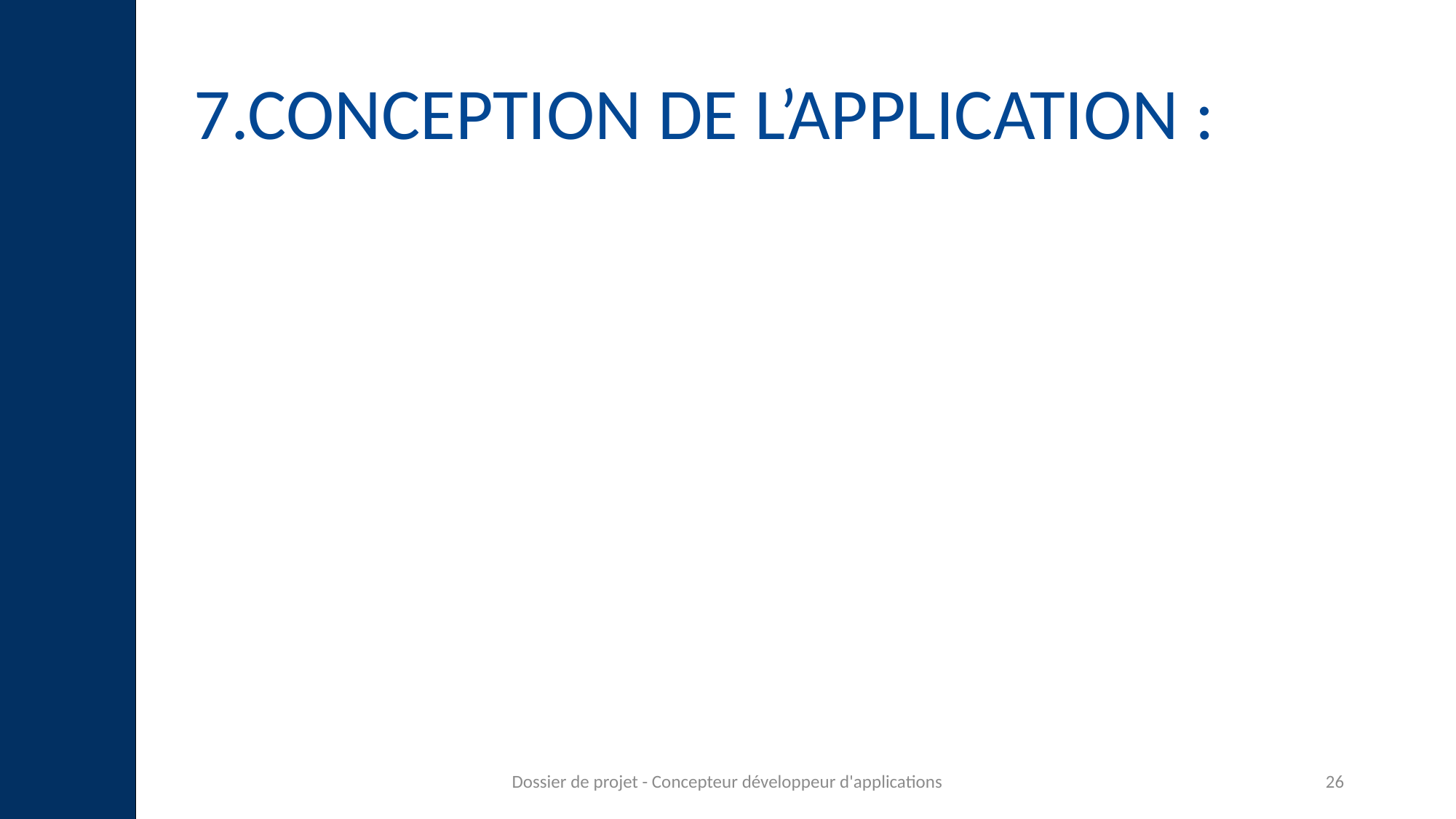

# 7.CONCEPTION DE L’application :

Dossier de projet - Concepteur développeur d'applications
26